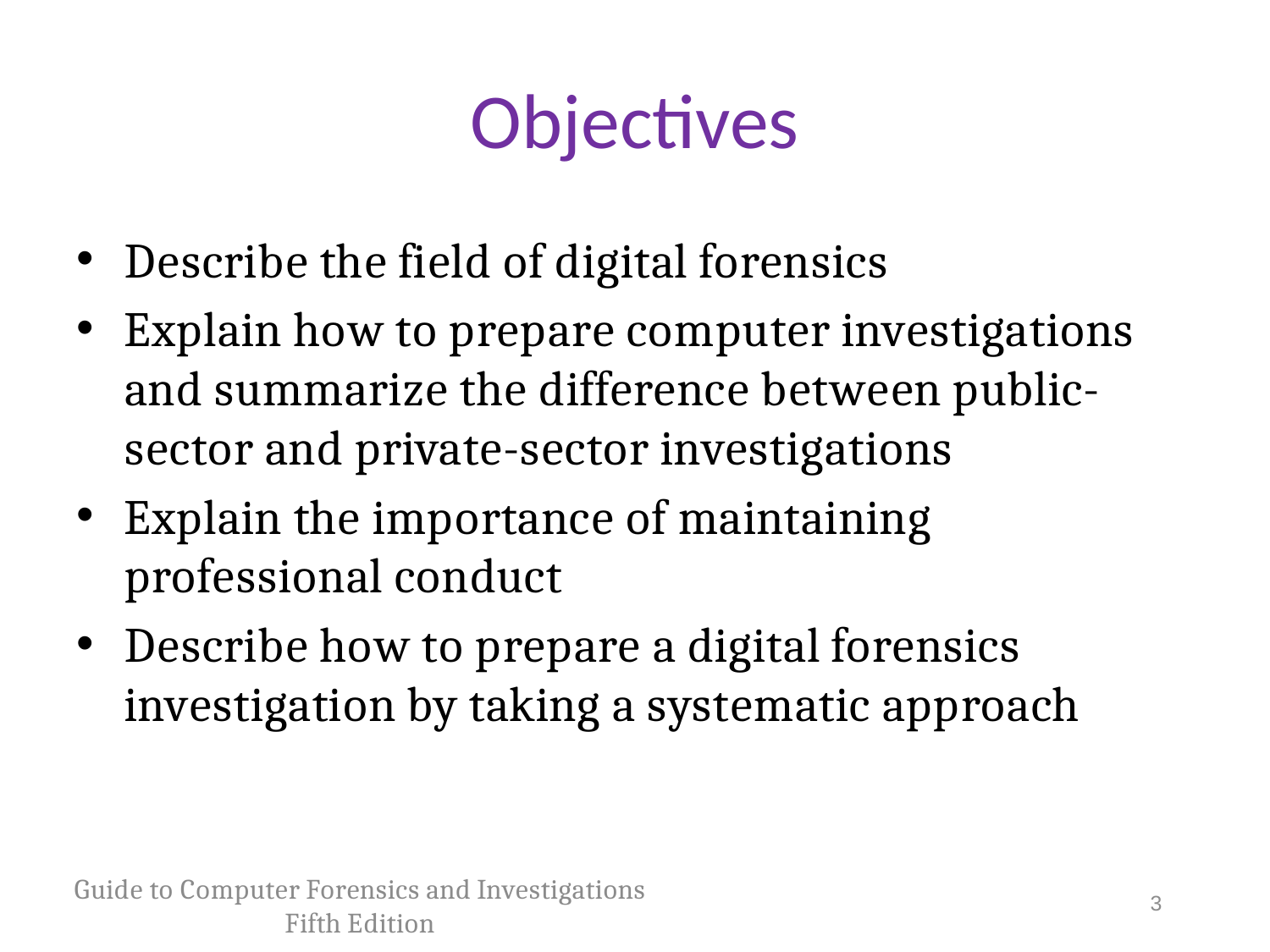

# Objectives
Describe the field of digital forensics
Explain how to prepare computer investigations and summarize the difference between public-sector and private-sector investigations
Explain the importance of maintaining professional conduct
Describe how to prepare a digital forensics investigation by taking a systematic approach
Guide to Computer Forensics and Investigations Fifth Edition
3